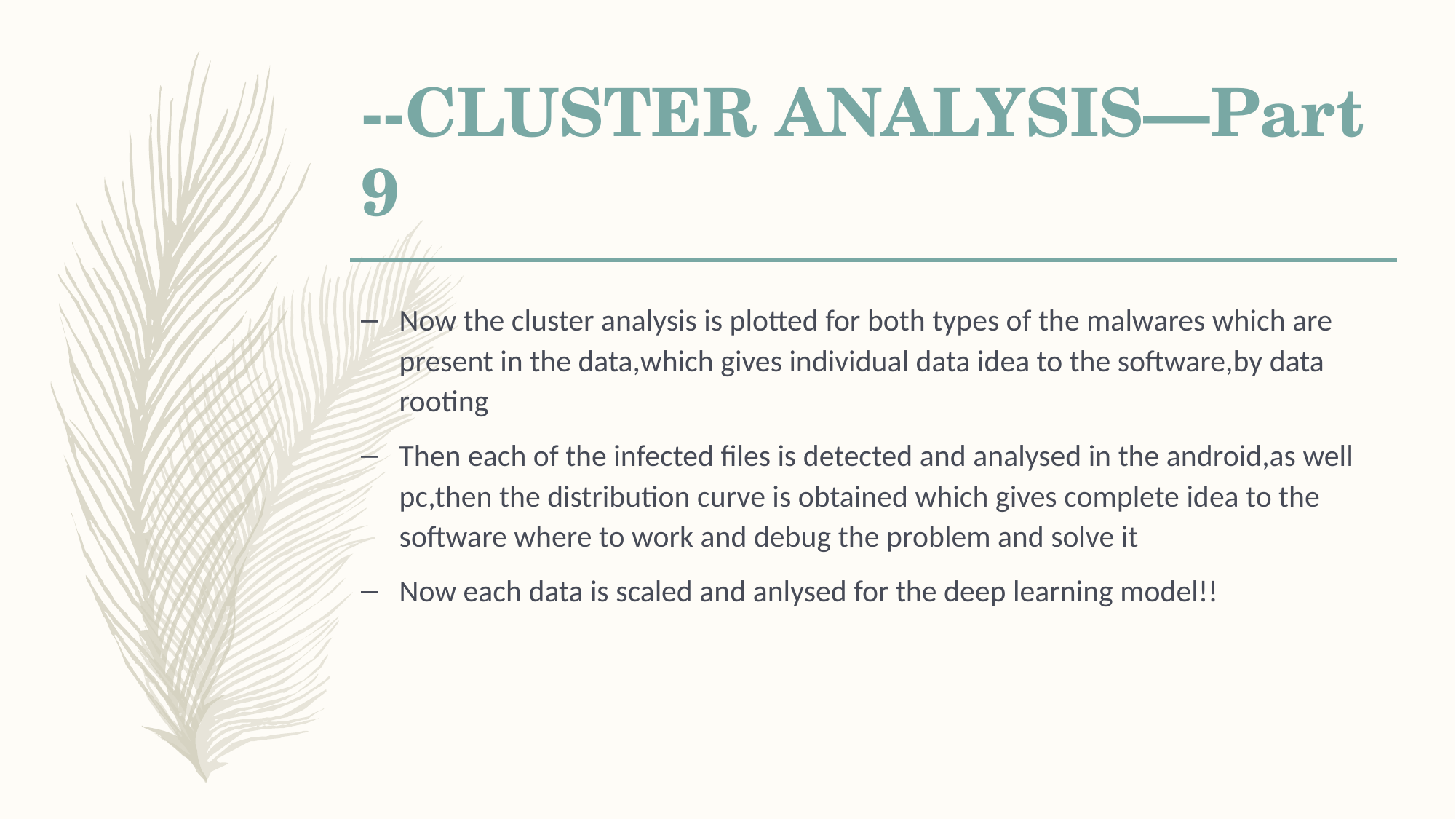

# --CLUSTER ANALYSIS—Part 9
Now the cluster analysis is plotted for both types of the malwares which are present in the data,which gives individual data idea to the software,by data rooting
Then each of the infected files is detected and analysed in the android,as well pc,then the distribution curve is obtained which gives complete idea to the software where to work and debug the problem and solve it
Now each data is scaled and anlysed for the deep learning model!!